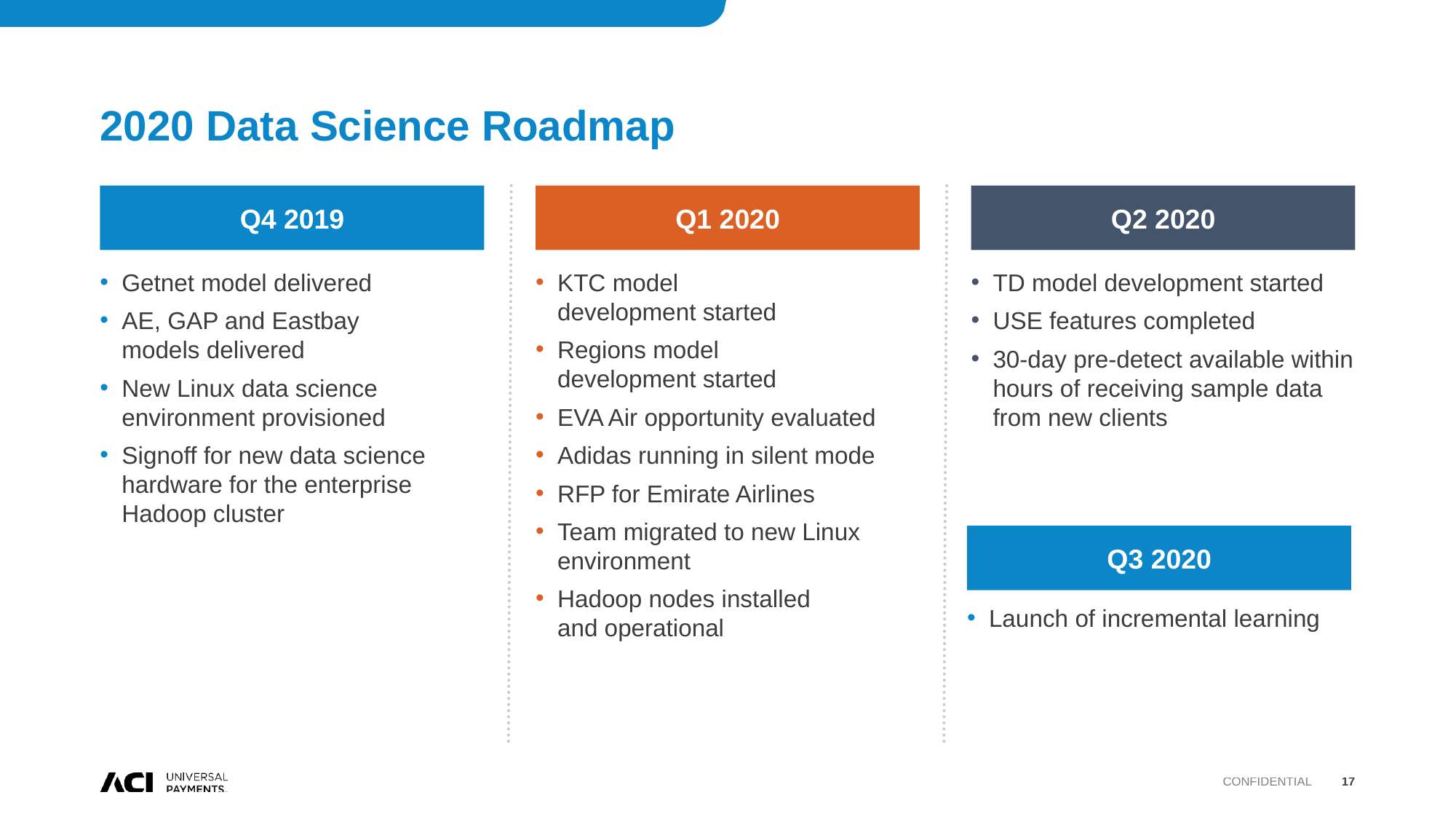

# 2020 Data Science Roadmap
Q4 2019
Q1 2020
Q2 2020
Getnet model delivered
AE, GAP and Eastbay
models delivered
New Linux data science environment provisioned
Signoff for new data science hardware for the enterprise Hadoop cluster
KTC model
development started
Regions model
development started
EVA Air opportunity evaluated
Adidas running in silent mode
RFP for Emirate Airlines
Team migrated to new Linux environment
Hadoop nodes installed
and operational
TD model development started
USE features completed
30-day pre-detect available within hours of receiving sample data from new clients
Q3 2020
Launch of incremental learning
Confidential
17